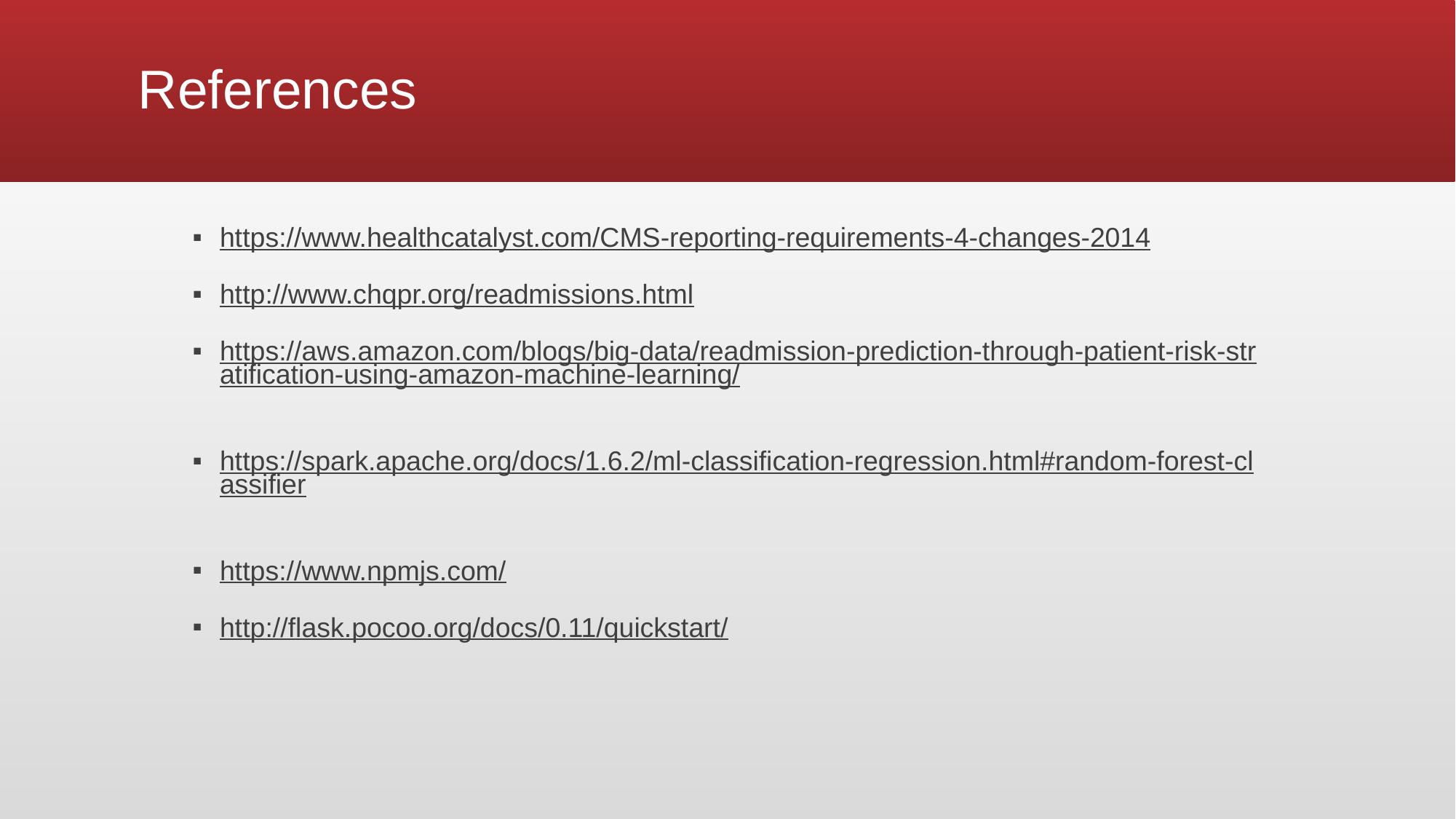

# References
https://www.healthcatalyst.com/CMS-reporting-requirements-4-changes-2014
http://www.chqpr.org/readmissions.html
https://aws.amazon.com/blogs/big-data/readmission-prediction-through-patient-risk-stratification-using-amazon-machine-learning/
https://spark.apache.org/docs/1.6.2/ml-classification-regression.html#random-forest-classifier
https://www.npmjs.com/
http://flask.pocoo.org/docs/0.11/quickstart/